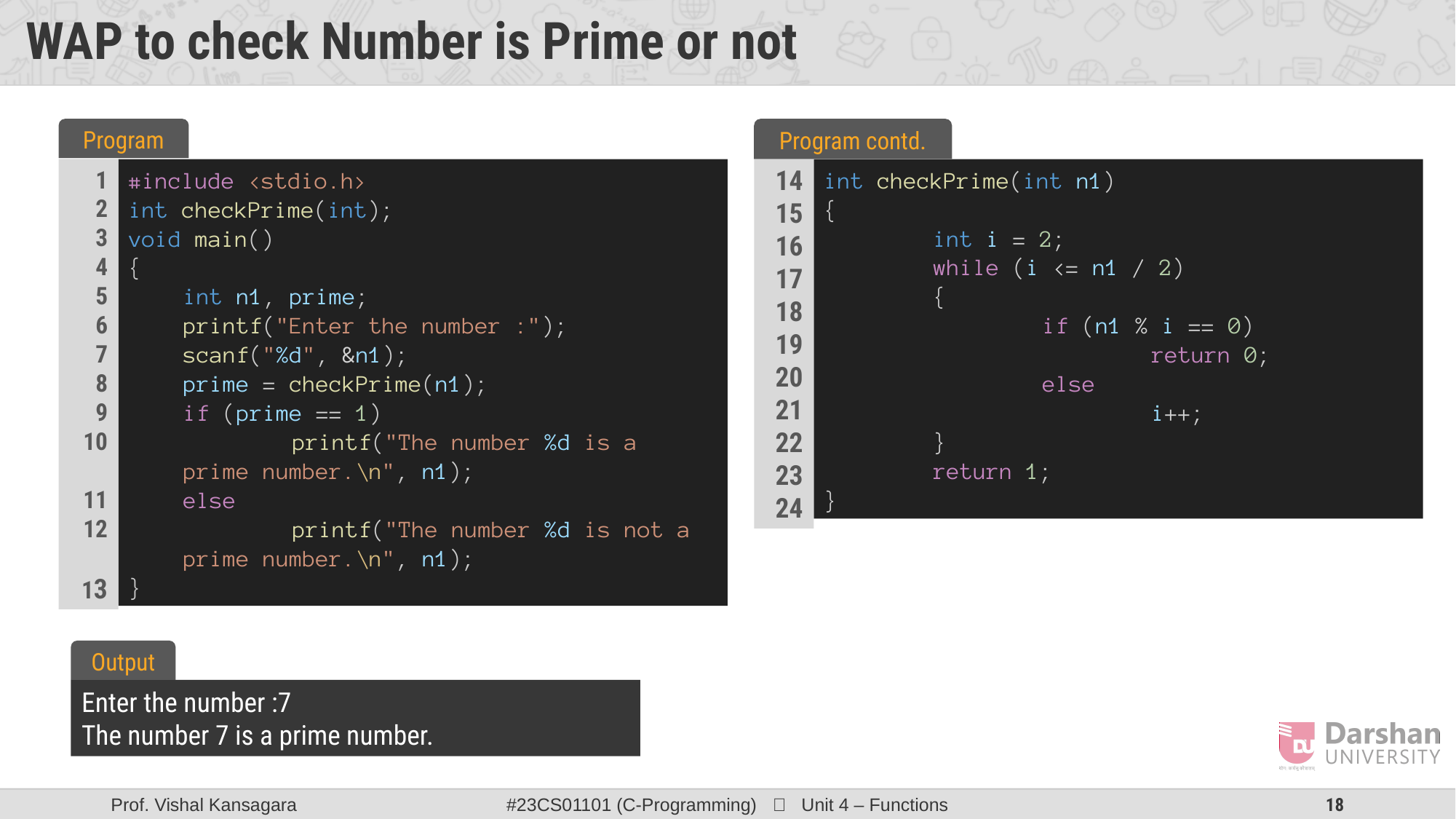

# WAP to check Number is Prime or not
Program
Program contd.
14
15
16
17
18
19
20
21
22
23
24
1
2
3
4
5
6
7
8
9
10

11
12

13
#include <stdio.h>
int checkPrime(int);
void main()
{
int n1, prime;
printf("Enter the number :");
scanf("%d", &n1);
prime = checkPrime(n1);
if (prime == 1)
	printf("The number %d is a prime number.\n", n1);
else
	printf("The number %d is not a prime number.\n", n1);
}
int checkPrime(int n1)
{
	int i = 2;
	while (i <= n1 / 2)
	{
		if (n1 % i == 0)
    			return 0;
		else
    			i++;
	}
	return 1;
}
Output
Enter the number :7
The number 7 is a prime number.